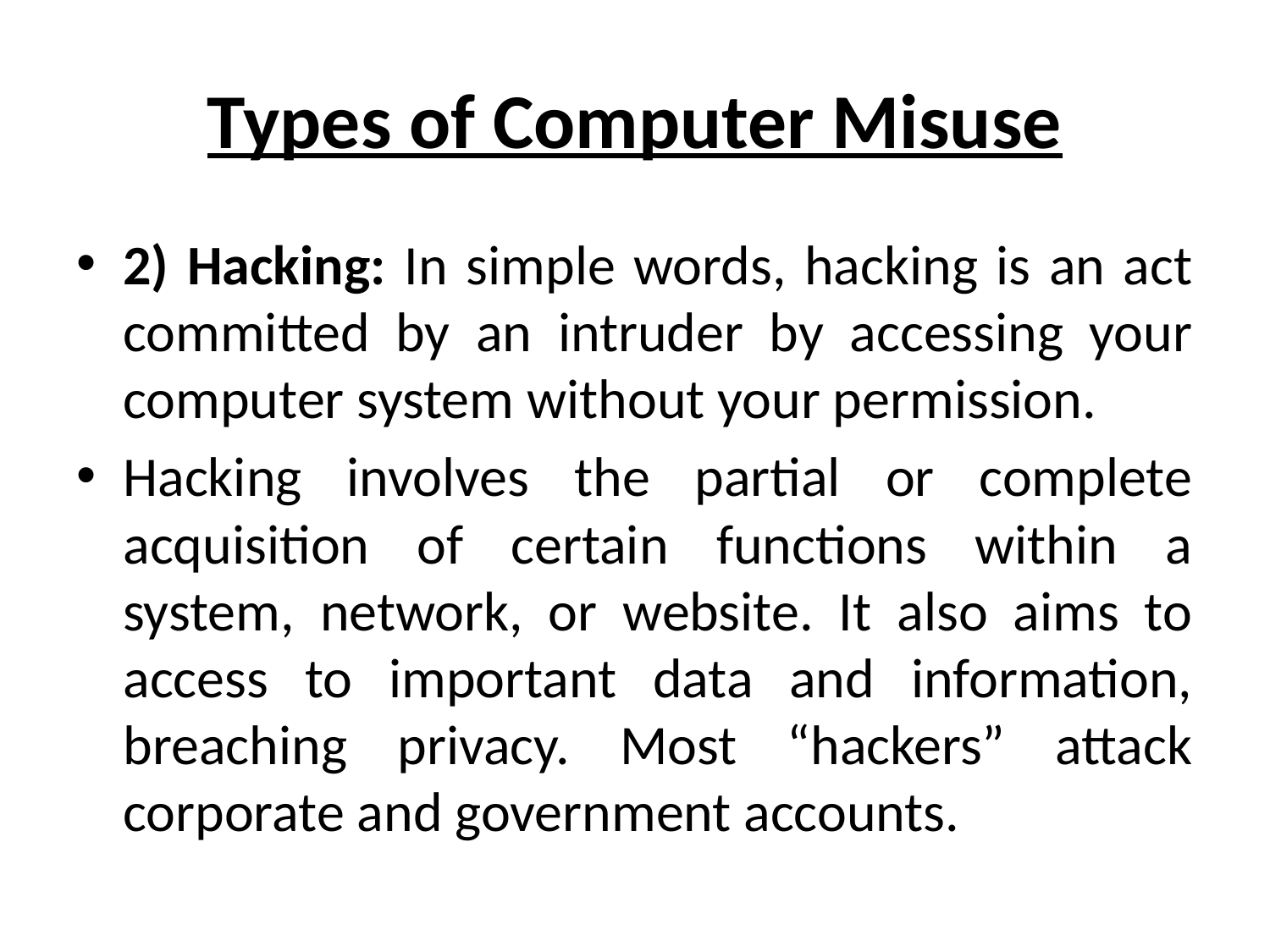

# Types of Computer Misuse
2) Hacking: In simple words, hacking is an act committed by an intruder by accessing your computer system without your permission.
Hacking involves the partial or complete acquisition of certain functions within a system, network, or website. It also aims to access to important data and information, breaching privacy. Most “hackers” attack corporate and government accounts.